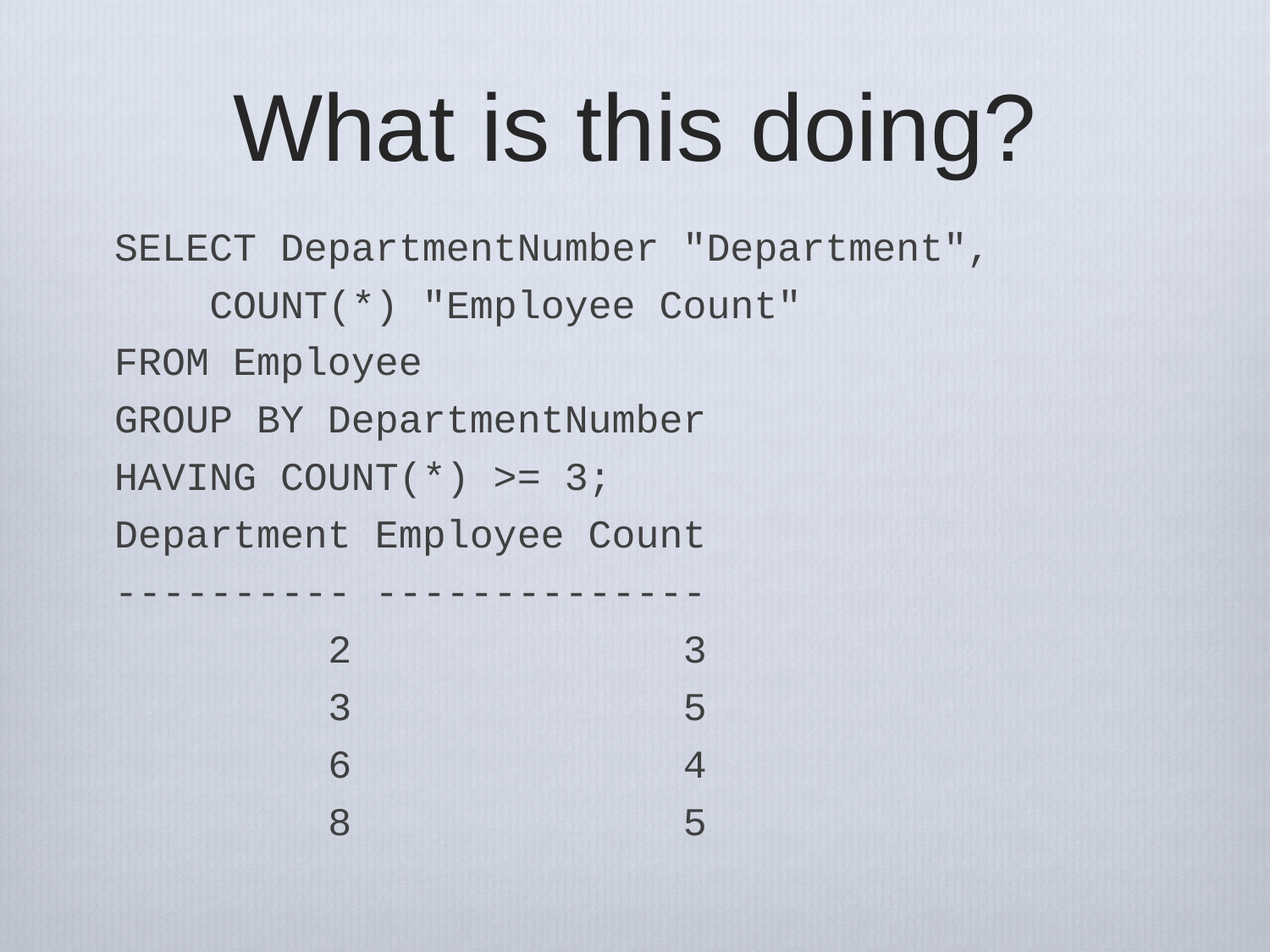

# What is this doing?
SELECT DepartmentNumber "Department",
    COUNT(*) "Employee Count"
FROM Employee
GROUP BY DepartmentNumber
HAVING COUNT(*) >= 3;
Department Employee Count
---------- --------------
         2              3
         3              5
         6              4
         8              5